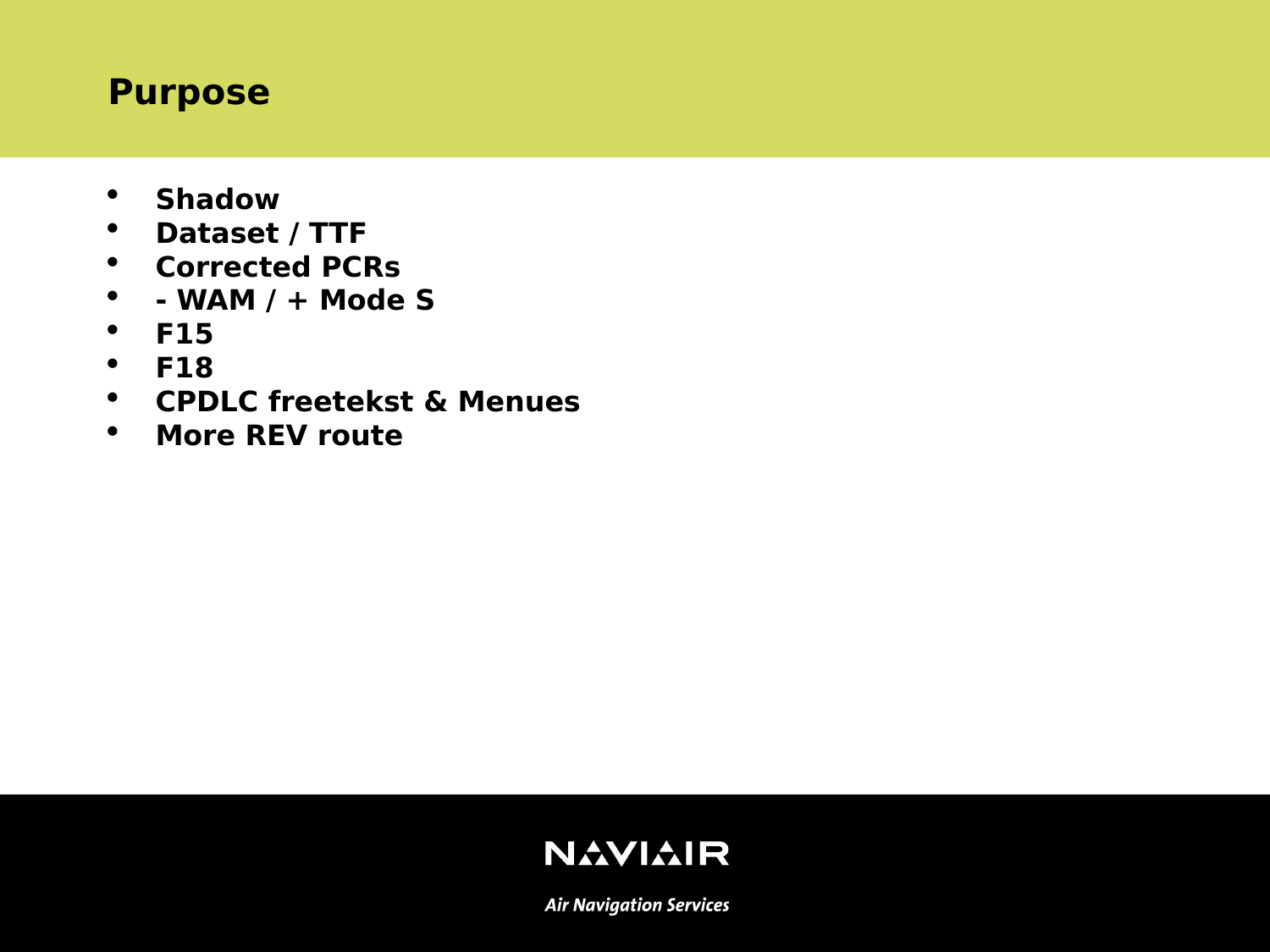

Purpose
Shadow
Dataset / TTF
Corrected PCRs
- WAM / + Mode S
F15
F18
CPDLC freetekst & Menues
More REV route